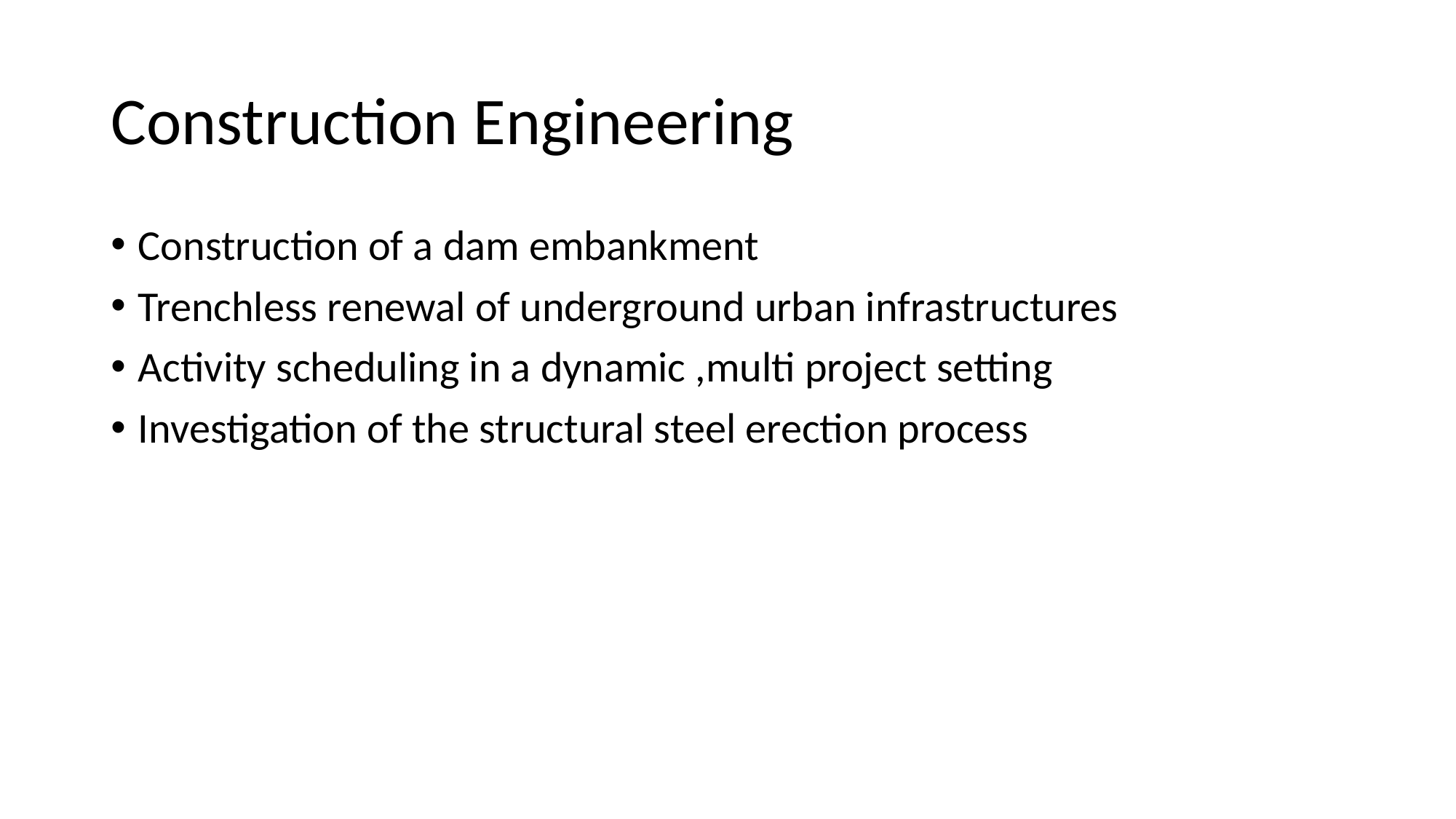

# Construction Engineering
Construction of a dam embankment
Trenchless renewal of underground urban infrastructures
Activity scheduling in a dynamic ,multi project setting
Investigation of the structural steel erection process